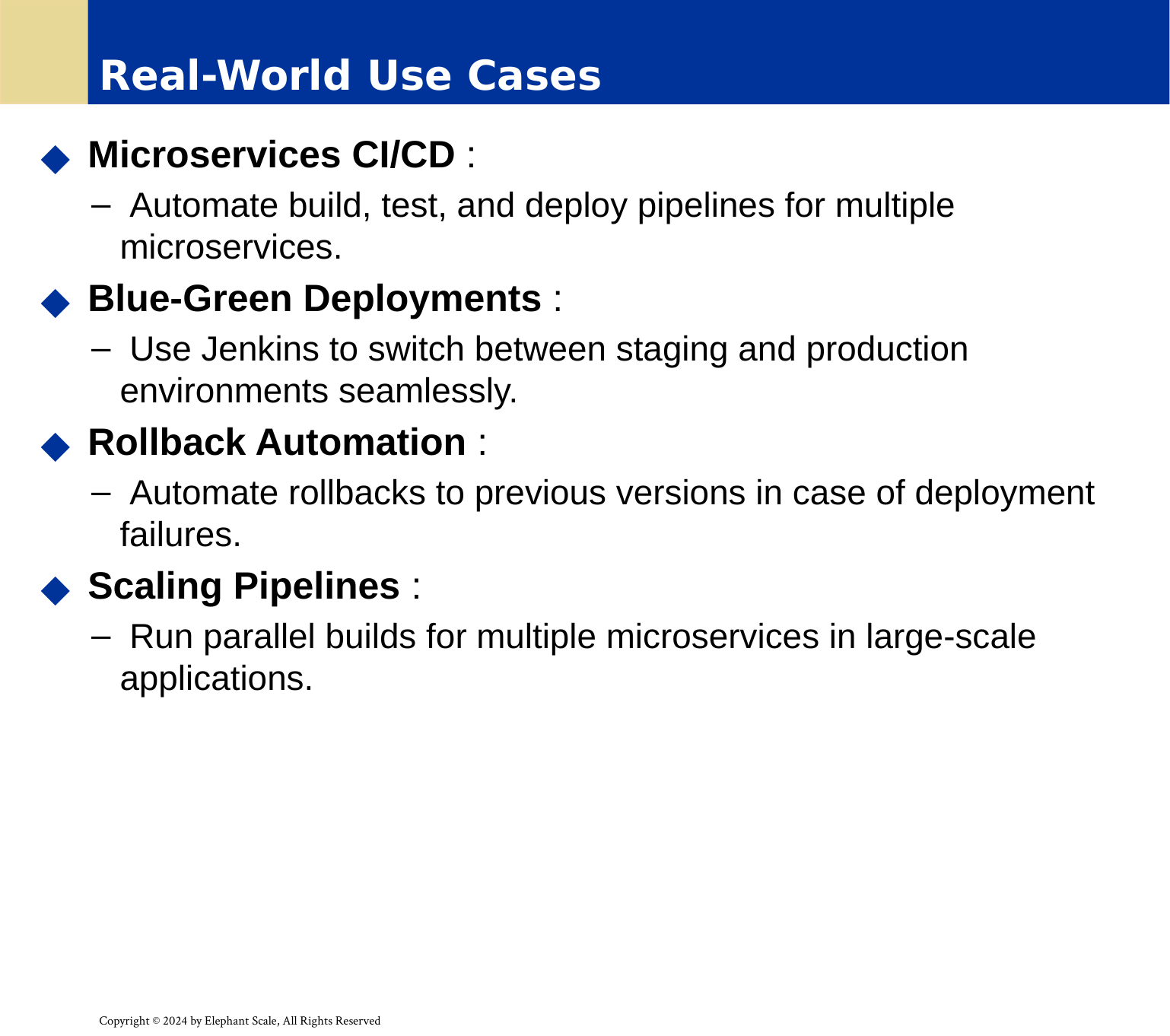

# Real-World Use Cases
 Microservices CI/CD :
 Automate build, test, and deploy pipelines for multiple microservices.
 Blue-Green Deployments :
 Use Jenkins to switch between staging and production environments seamlessly.
 Rollback Automation :
 Automate rollbacks to previous versions in case of deployment failures.
 Scaling Pipelines :
 Run parallel builds for multiple microservices in large-scale applications.
Copyright © 2024 by Elephant Scale, All Rights Reserved